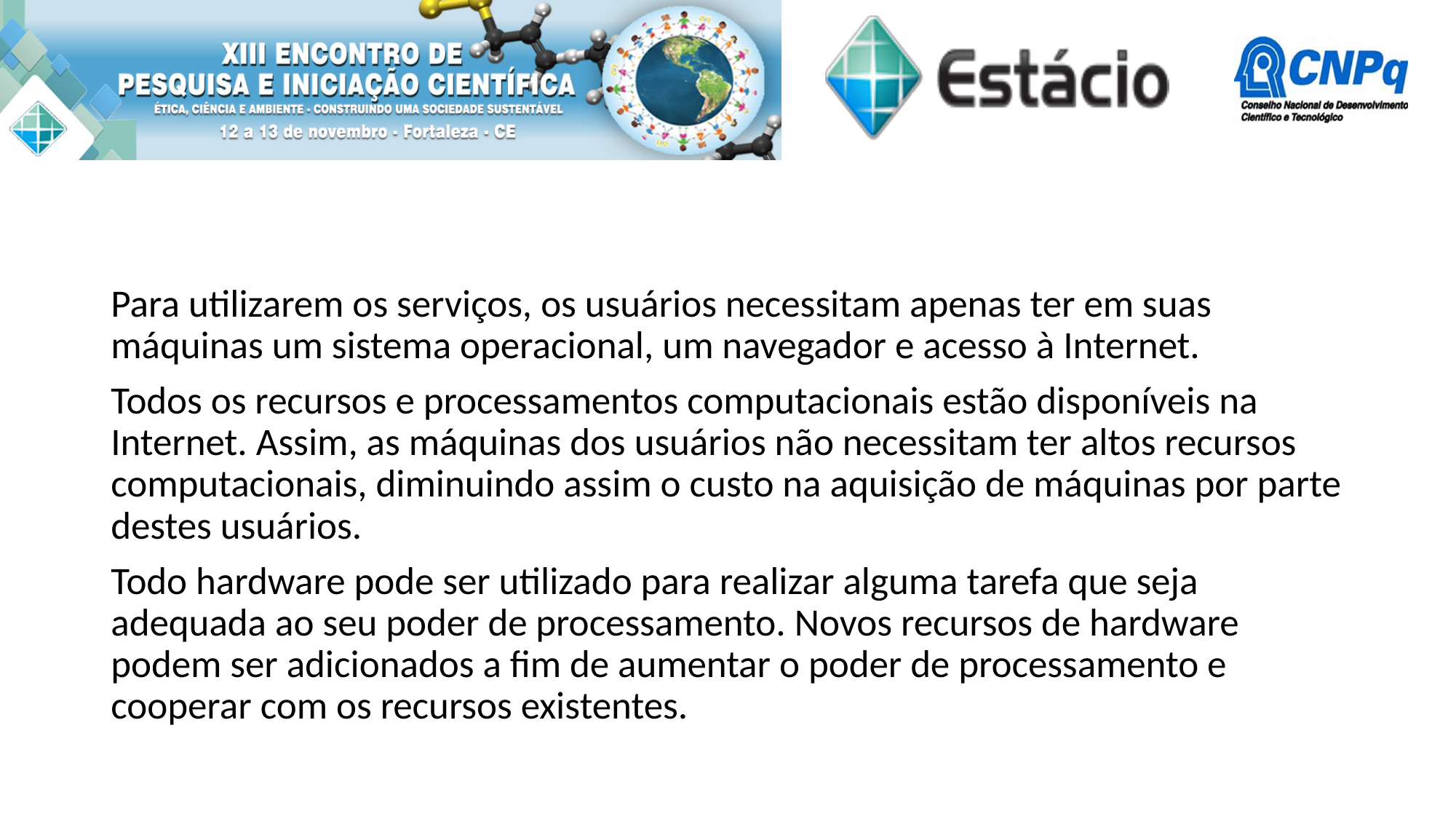

#

Para utilizarem os serviços, os usuários necessitam apenas ter em suas máquinas um sistema operacional, um navegador e acesso à Internet.
Todos os recursos e processamentos computacionais estão disponíveis na Internet. Assim, as máquinas dos usuários não necessitam ter altos recursos computacionais, diminuindo assim o custo na aquisição de máquinas por parte destes usuários.
Todo hardware pode ser utilizado para realizar alguma tarefa que seja adequada ao seu poder de processamento. Novos recursos de hardware podem ser adicionados a fim de aumentar o poder de processamento e cooperar com os recursos existentes.